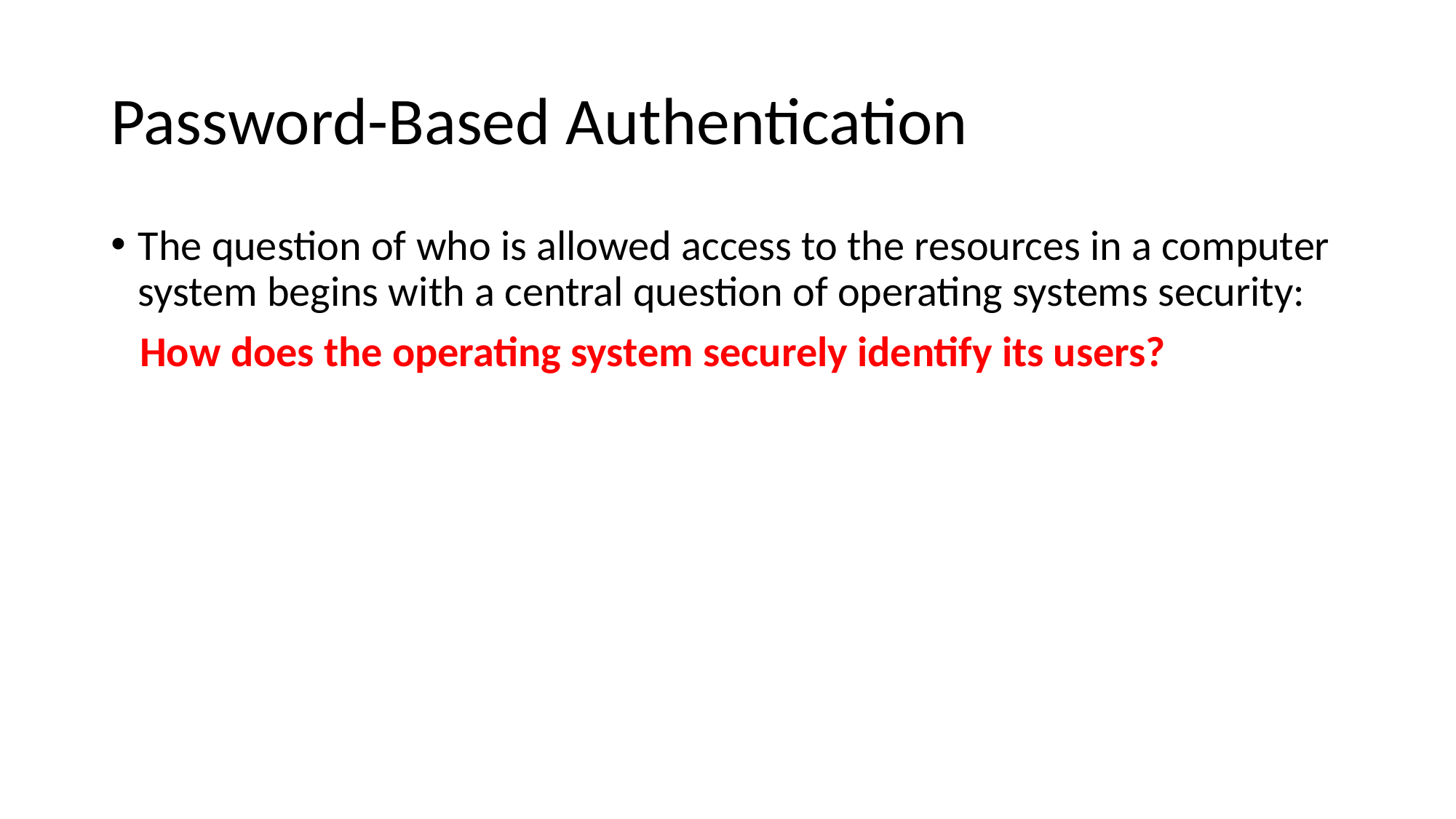

# Password-Based Authentication
The question of who is allowed access to the resources in a computer system begins with a central question of operating systems security:
   How does the operating system securely identify its users?